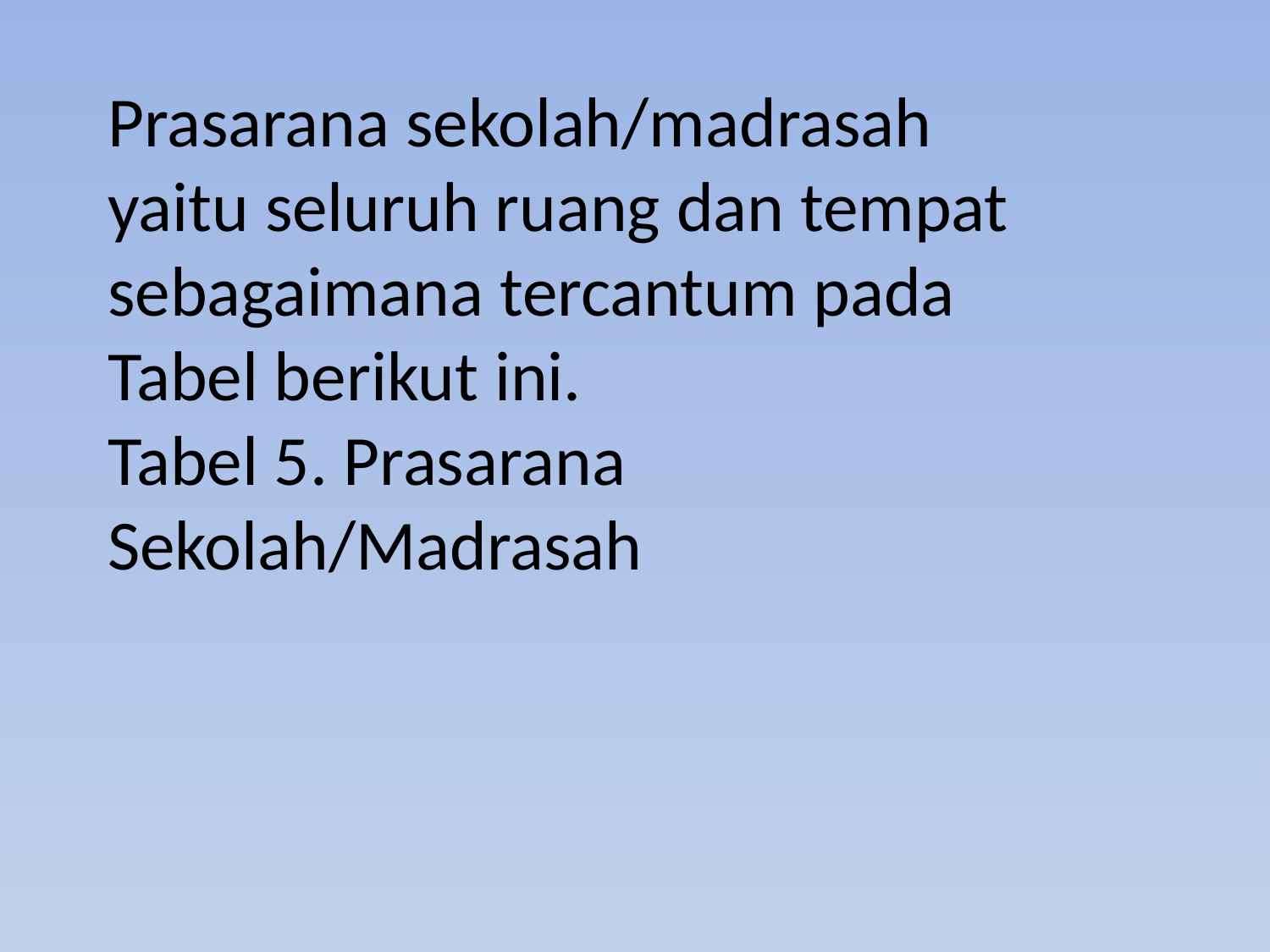

Prasarana sekolah/madrasah yaitu seluruh ruang dan tempat sebagaimana tercantum pada Tabel berikut ini.
Tabel 5. Prasarana Sekolah/Madrasah